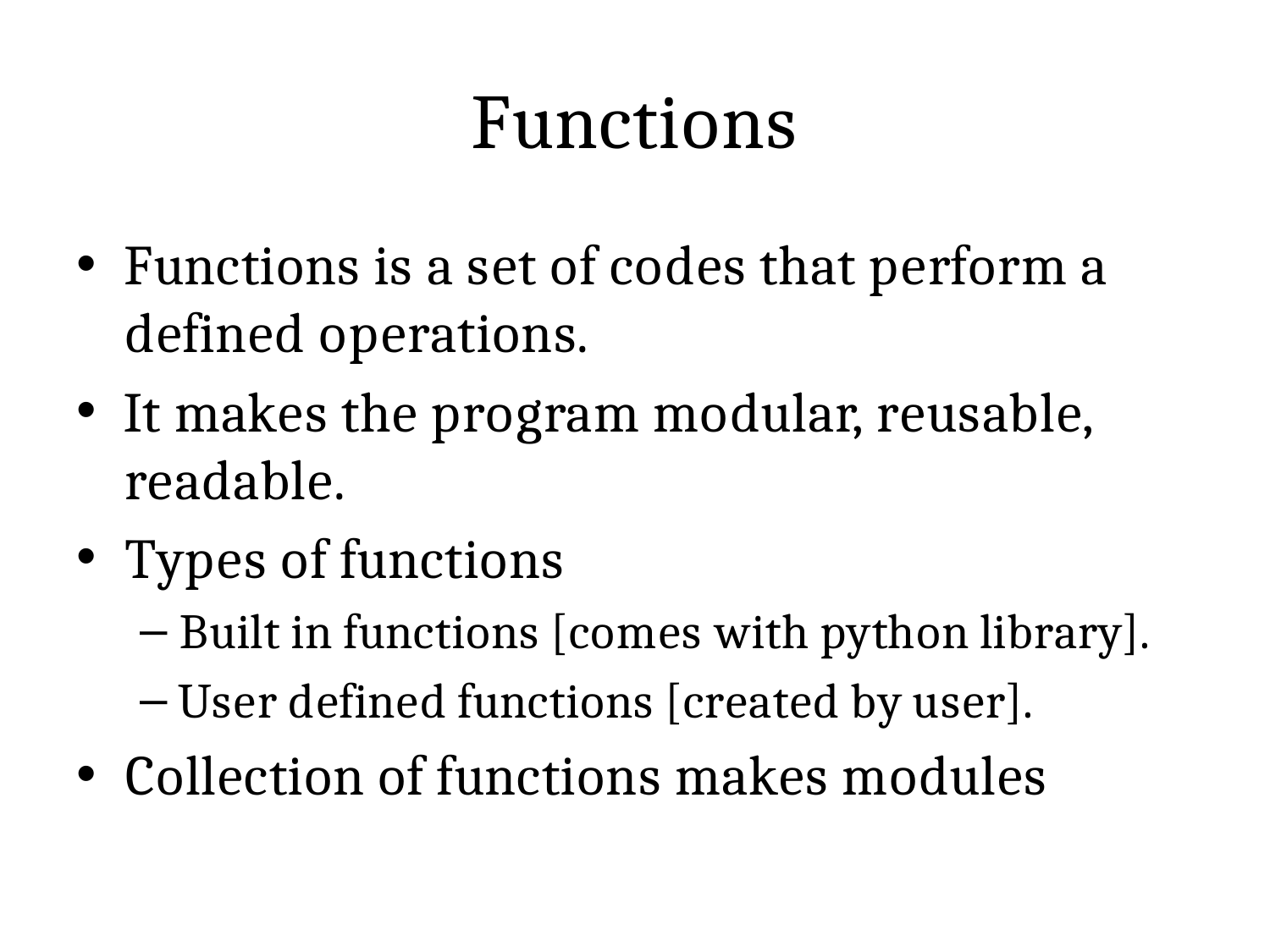

# Functions
Functions is a set of codes that perform a defined operations.
It makes the program modular, reusable, readable.
Types of functions
Built in functions [comes with python library].
User defined functions [created by user].
Collection of functions makes modules